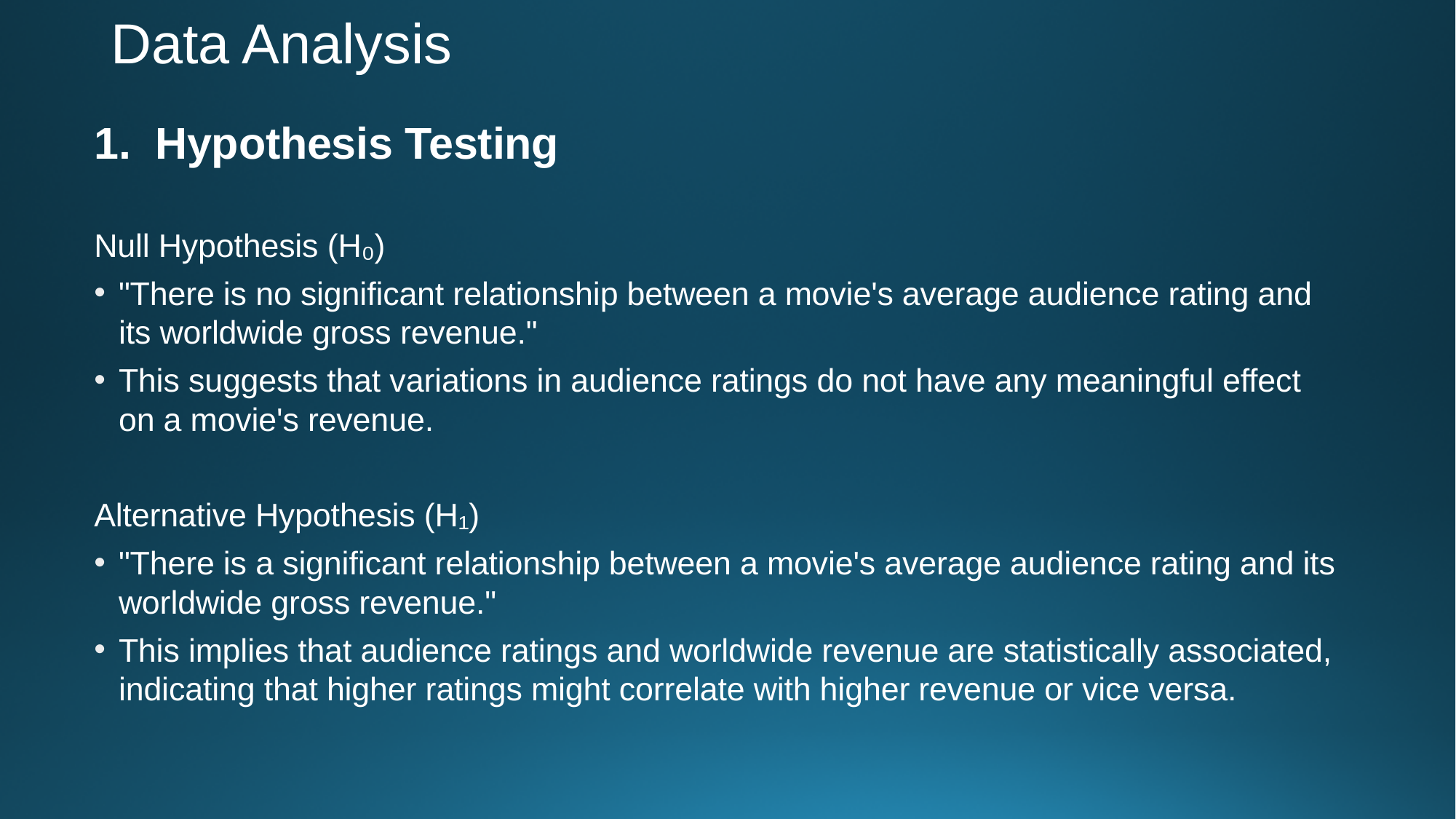

# Data Analysis
1.  Hypothesis Testing

Null Hypothesis (H₀)
"There is no significant relationship between a movie's average audience rating and its worldwide gross revenue."
This suggests that variations in audience ratings do not have any meaningful effect on a movie's revenue.

Alternative Hypothesis (H₁)
"There is a significant relationship between a movie's average audience rating and its worldwide gross revenue."
This implies that audience ratings and worldwide revenue are statistically associated, indicating that higher ratings might correlate with higher revenue or vice versa.